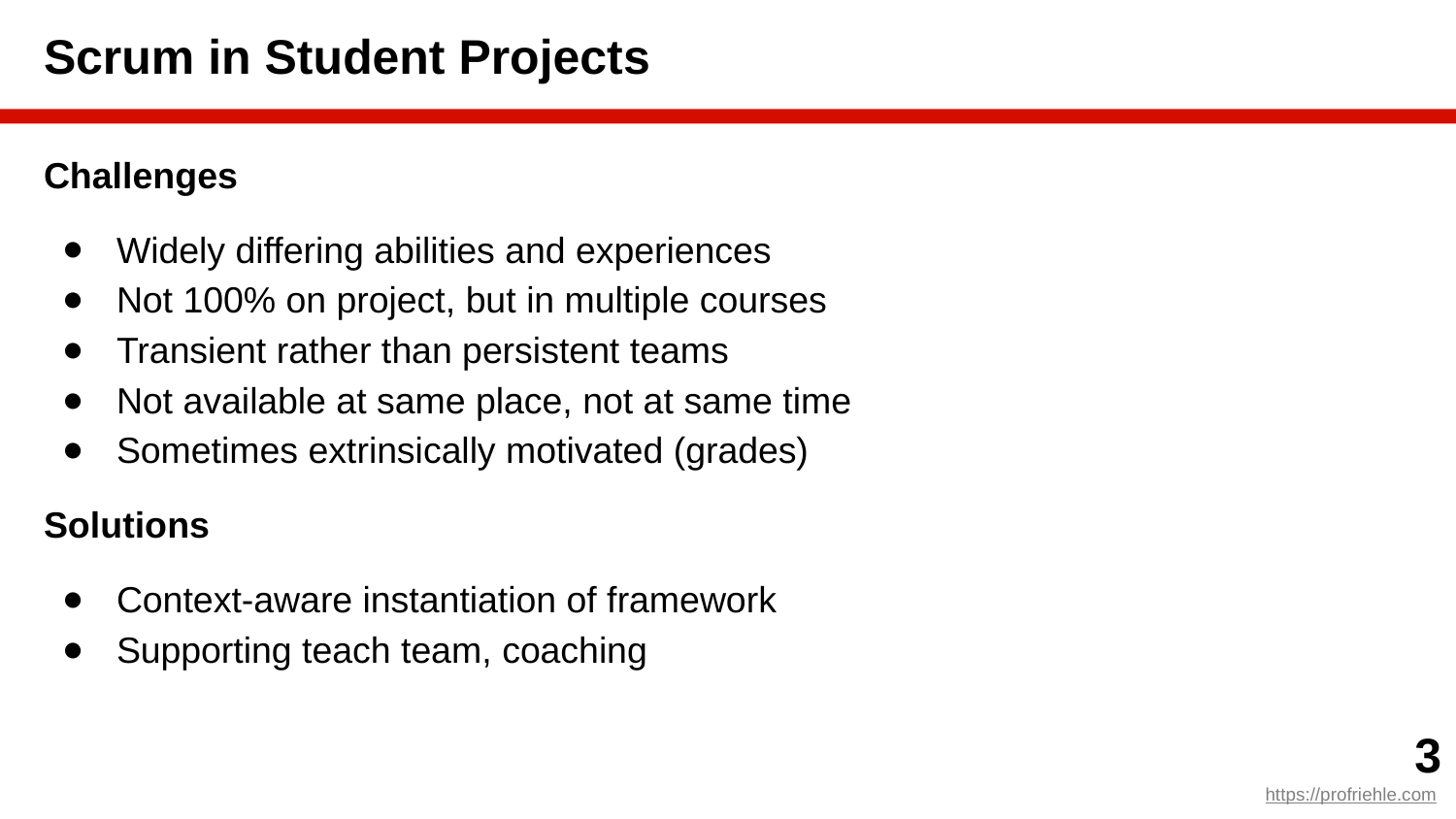

# Scrum in Student Projects
Challenges
Widely differing abilities and experiences
Not 100% on project, but in multiple courses
Transient rather than persistent teams
Not available at same place, not at same time
Sometimes extrinsically motivated (grades)
Solutions
Context-aware instantiation of framework
Supporting teach team, coaching

3
https://profriehle.com